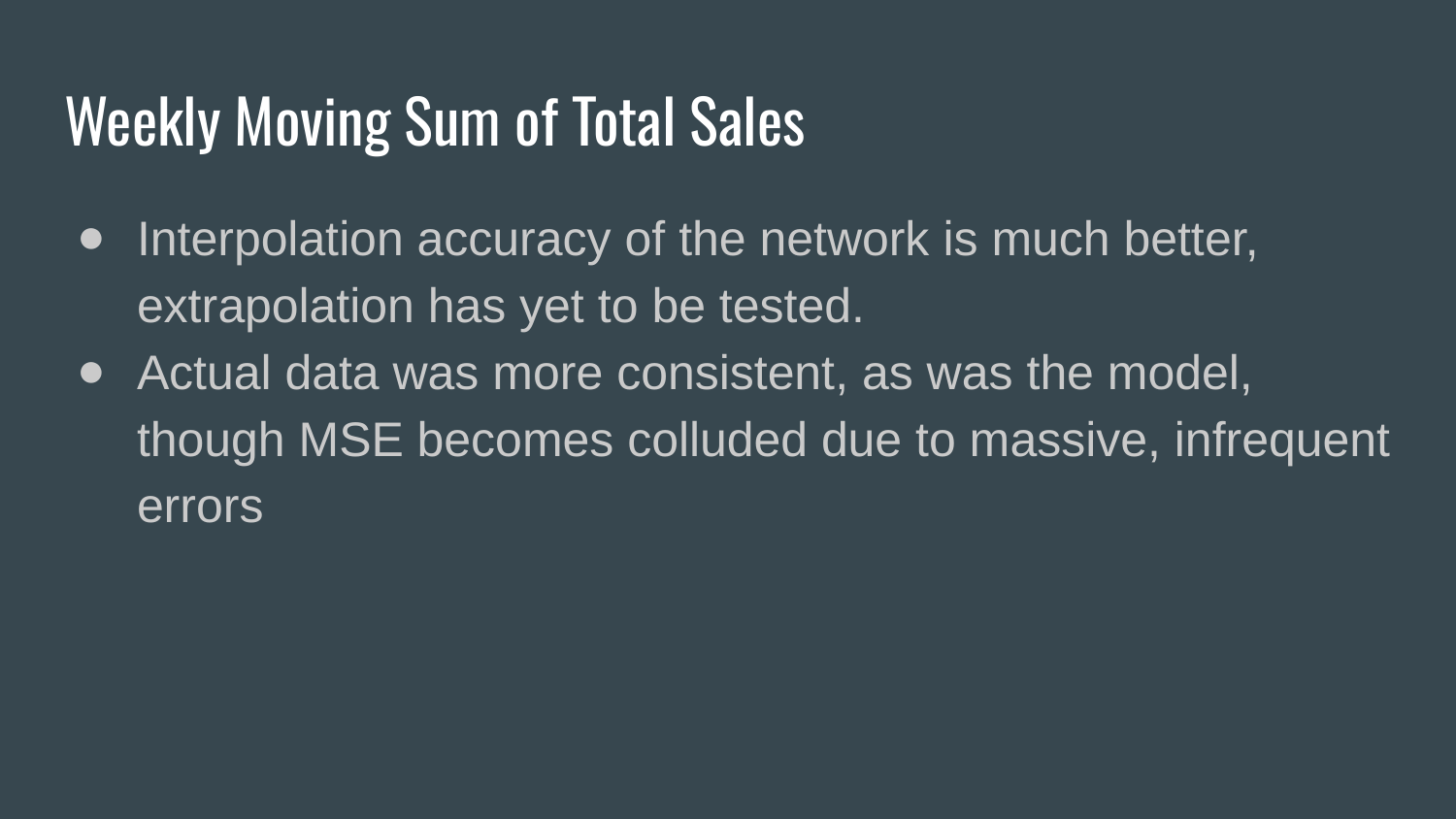

# Weekly Moving Sum of Total Sales
Interpolation accuracy of the network is much better, extrapolation has yet to be tested.
Actual data was more consistent, as was the model, though MSE becomes colluded due to massive, infrequent errors